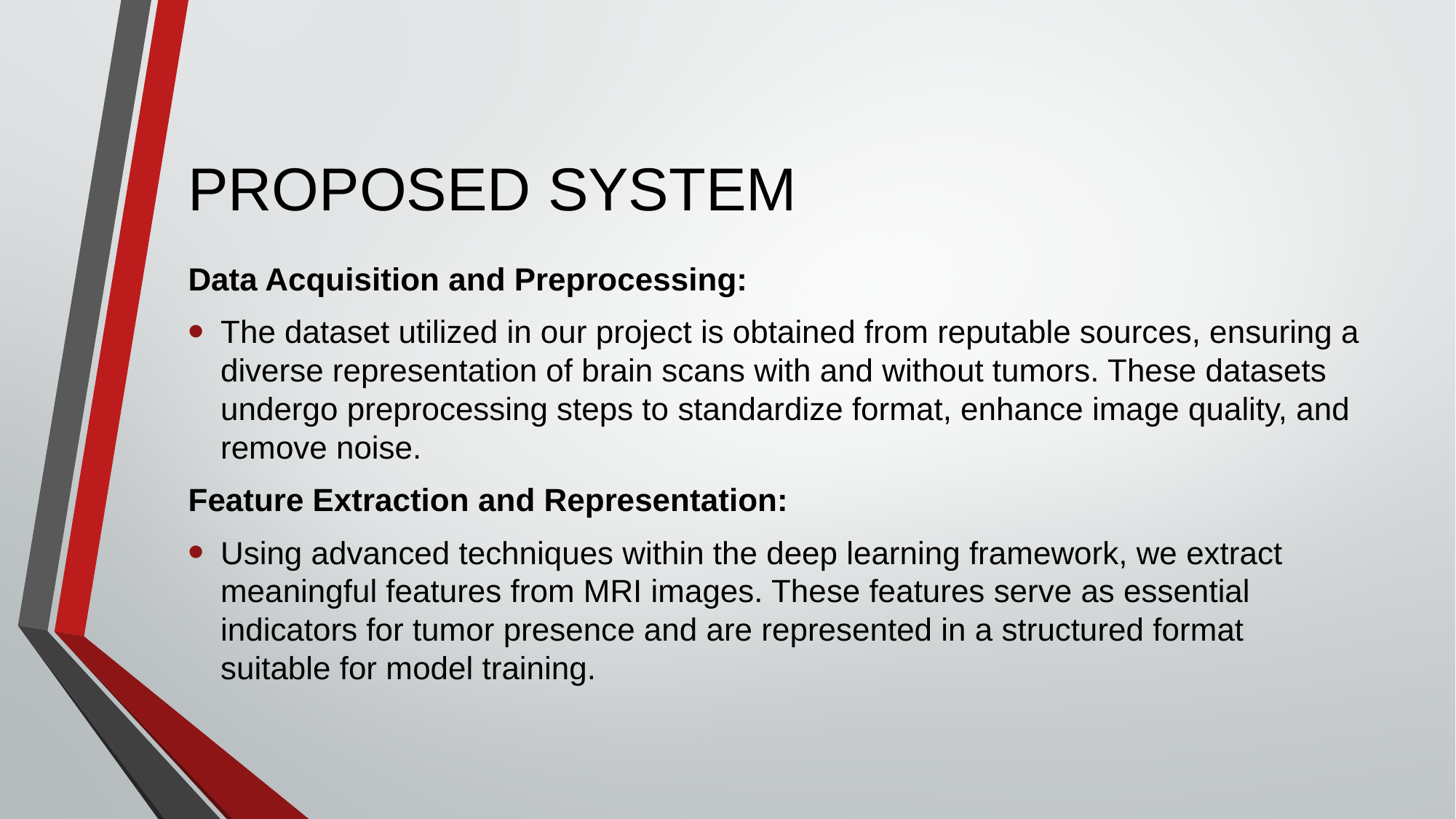

# PROPOSED SYSTEM
Data Acquisition and Preprocessing:
The dataset utilized in our project is obtained from reputable sources, ensuring a diverse representation of brain scans with and without tumors. These datasets undergo preprocessing steps to standardize format, enhance image quality, and remove noise.
Feature Extraction and Representation:
Using advanced techniques within the deep learning framework, we extract meaningful features from MRI images. These features serve as essential indicators for tumor presence and are represented in a structured format suitable for model training.